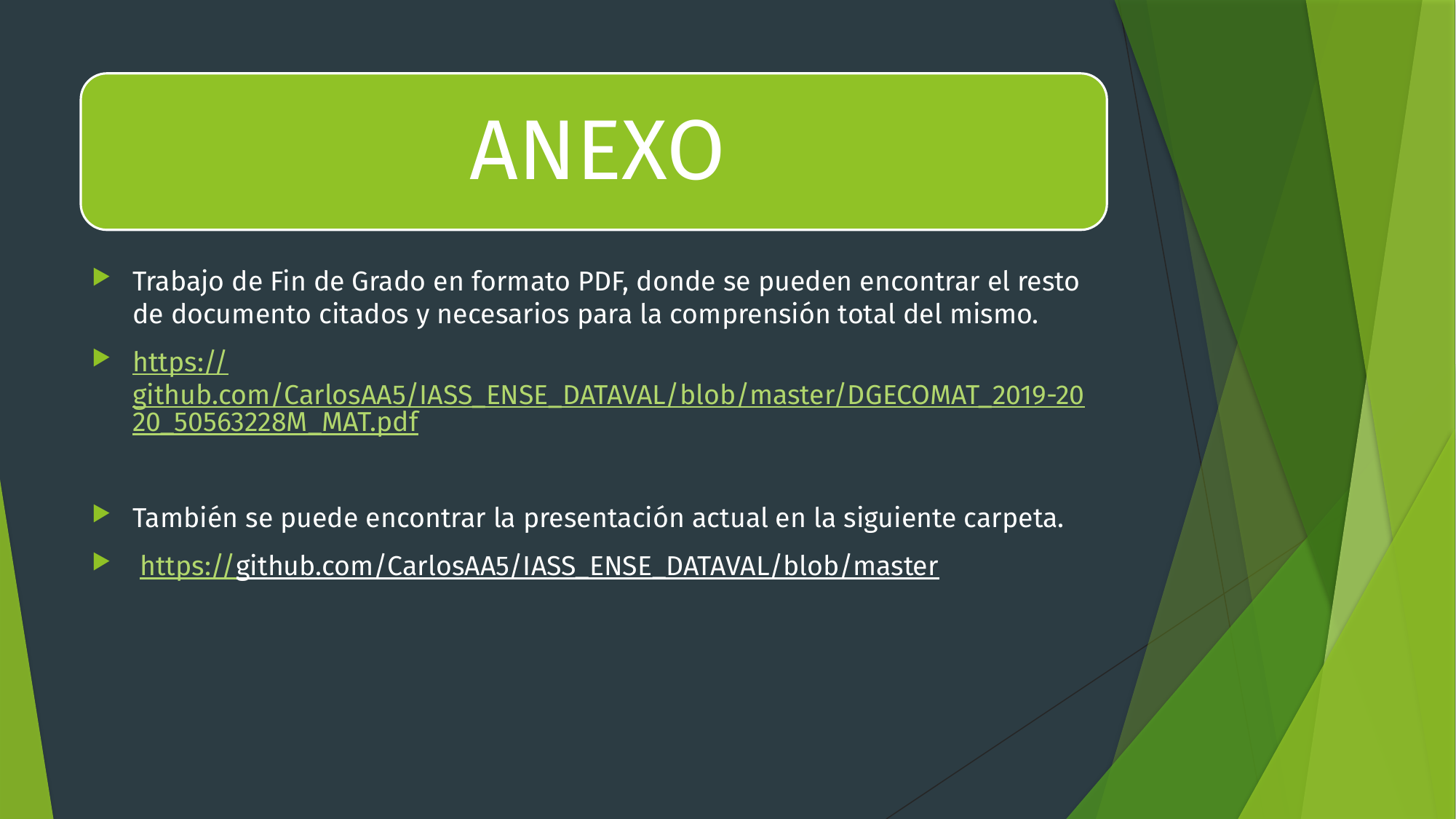

ANEXO
Trabajo de Fin de Grado en formato PDF, donde se pueden encontrar el resto de documento citados y necesarios para la comprensión total del mismo.
https://github.com/CarlosAA5/IASS_ENSE_DATAVAL/blob/master/DGECOMAT_2019-2020_50563228M_MAT.pdf

También se puede encontrar la presentación actual en la siguiente carpeta.
 https://github.com/CarlosAA5/IASS_ENSE_DATAVAL/blob/master